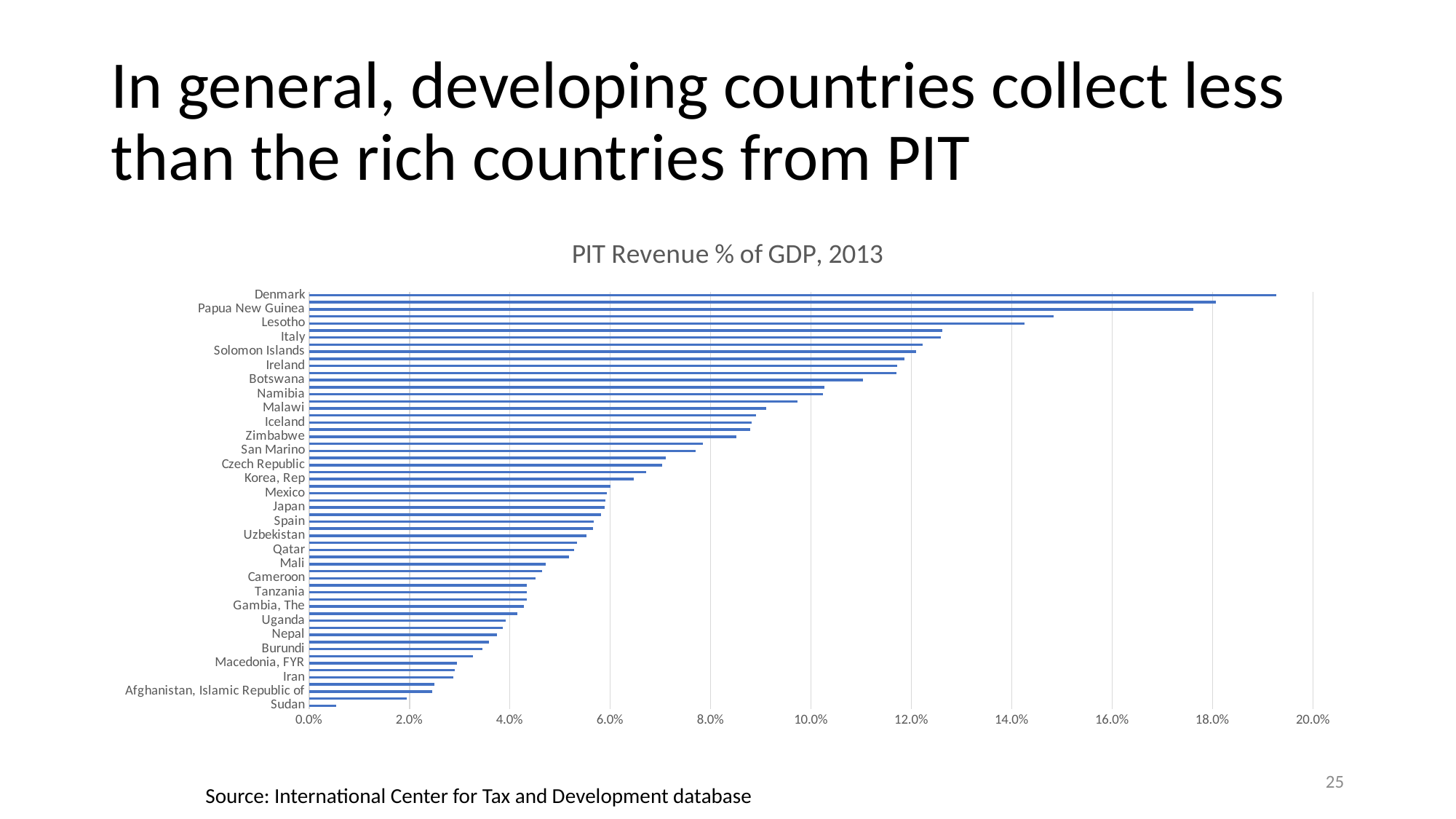

# In general, developing countries collect less than the rich countries from PIT

### Chart: PIT Revenue % of GDP, 2013

| Category |  |
|---|---|
| Sudan | 0.005420054200542005 |
| Madagascar | 0.019425326270768557 |
| Afghanistan, Islamic Republic of | 0.024581707262369353 |
| Paraguay | 0.02499998798587716 |
| Iran | 0.028796282772839514 |
| Jordan | 0.028999999999999998 |
| Macedonia, FYR | 0.029425894787412924 |
| Benin | 0.032722576872472105 |
| Burundi | 0.03454067993091864 |
| Switzerland | 0.03590575805051153 |
| Nepal | 0.037369334294356744 |
| Tonga | 0.038598726114649685 |
| Uganda | 0.03911987536057022 |
| Pakistan | 0.04144233556908508 |
| Gambia, The | 0.042821782178217825 |
| Sierra Leone | 0.04340742661608104 |
| Tanzania | 0.043433198195102954 |
| Mauritius | 0.04344041541261573 |
| Cameroon | 0.04518397064411119 |
| Germany | 0.04642389338952404 |
| Mali | 0.04721659780181189 |
| Seychelles | 0.05182486041727887 |
| Qatar | 0.052853836837096636 |
| Senegal | 0.05336873002948964 |
| Uzbekistan | 0.0552157644867157 |
| Finland | 0.05661526275402857 |
| Spain | 0.05676685220839132 |
| St. Vincent and the Grenadines | 0.058120104438642295 |
| Japan | 0.05890407164254706 |
| France | 0.05910121399069873 |
| Mexico | 0.0593751612759158 |
| Turkey | 0.05999309983516273 |
| Korea, Rep | 0.06462041762109738 |
| Egypt | 0.06713055381281013 |
| Czech Republic | 0.07037538531566762 |
| Barbados | 0.07101144592384957 |
| San Marino | 0.07700589535740604 |
| Kenya | 0.07842010455005013 |
| Zimbabwe | 0.08510007412898443 |
| Aruba | 0.08782908933966335 |
| Iceland | 0.08816397136160511 |
| Canada | 0.08901603159851301 |
| Malawi | 0.09115448211534928 |
| United States | 0.09733689963949296 |
| Namibia | 0.10245008214330847 |
| Portugal | 0.10271899997048319 |
| Botswana | 0.11031928171679349 |
| United Kingdom | 0.11703908657887363 |
| Ireland | 0.11720829447740445 |
| Mozambique, Republic of | 0.11860404316507005 |
| Solomon Islands | 0.1209614887567847 |
| Austria | 0.12222608223934035 |
| Italy | 0.12581052029873374 |
| Luxembourg | 0.12614303694053744 |
| Lesotho | 0.14248777838131452 |
| Belgium | 0.14839195267948854 |
| Papua New Guinea | 0.17615262321144673 |
| New Zealand | 0.1806743589060321 |
| Denmark | 0.19268974443248743 |
25
Source: International Center for Tax and Development database